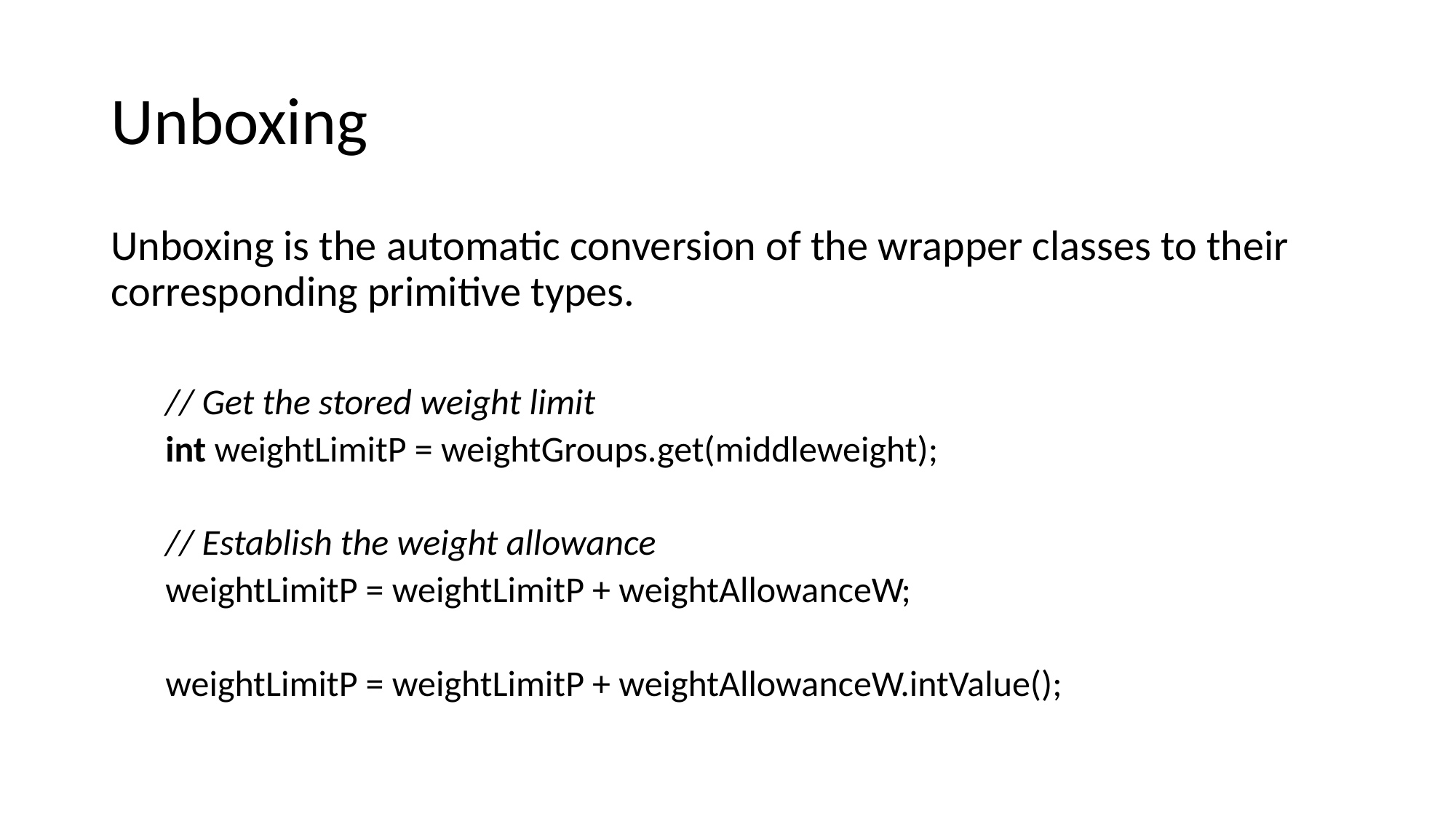

# Unboxing
Unboxing is the automatic conversion of the wrapper classes to their corresponding primitive types.

// Get the stored weight limit
int weightLimitP = weightGroups.get(middleweight);

// Establish the weight allowance
weightLimitP = weightLimitP + weightAllowanceW;

weightLimitP = weightLimitP + weightAllowanceW.intValue();